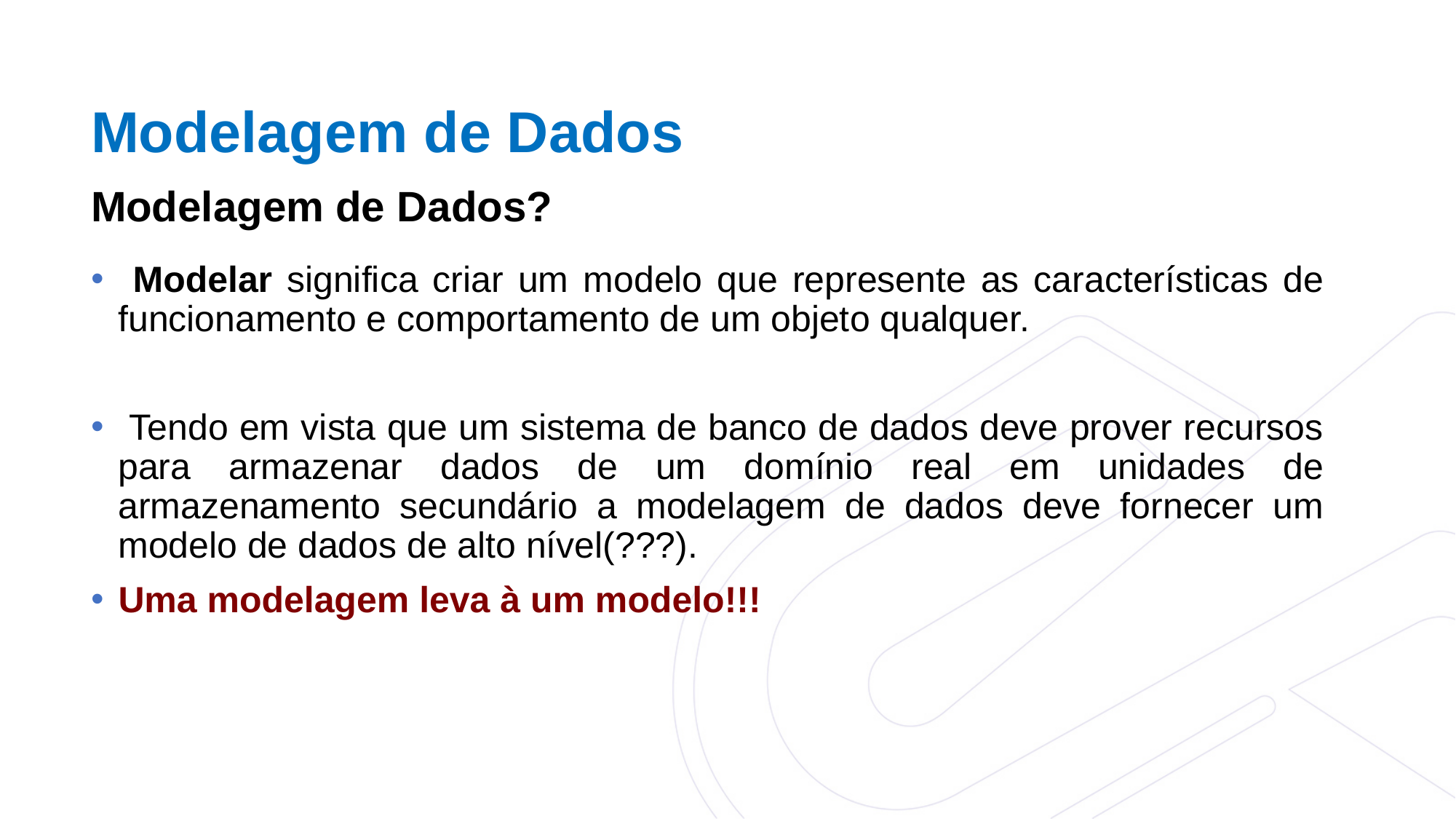

Modelagem de Dados
Modelagem de Dados?

 Modelar significa criar um modelo que represente as características de funcionamento e comportamento de um objeto qualquer.

 Tendo em vista que um sistema de banco de dados deve prover recursos para armazenar dados de um domínio real em unidades de armazenamento secundário a modelagem de dados deve fornecer um modelo de dados de alto nível(???).
Uma modelagem leva à um modelo!!!